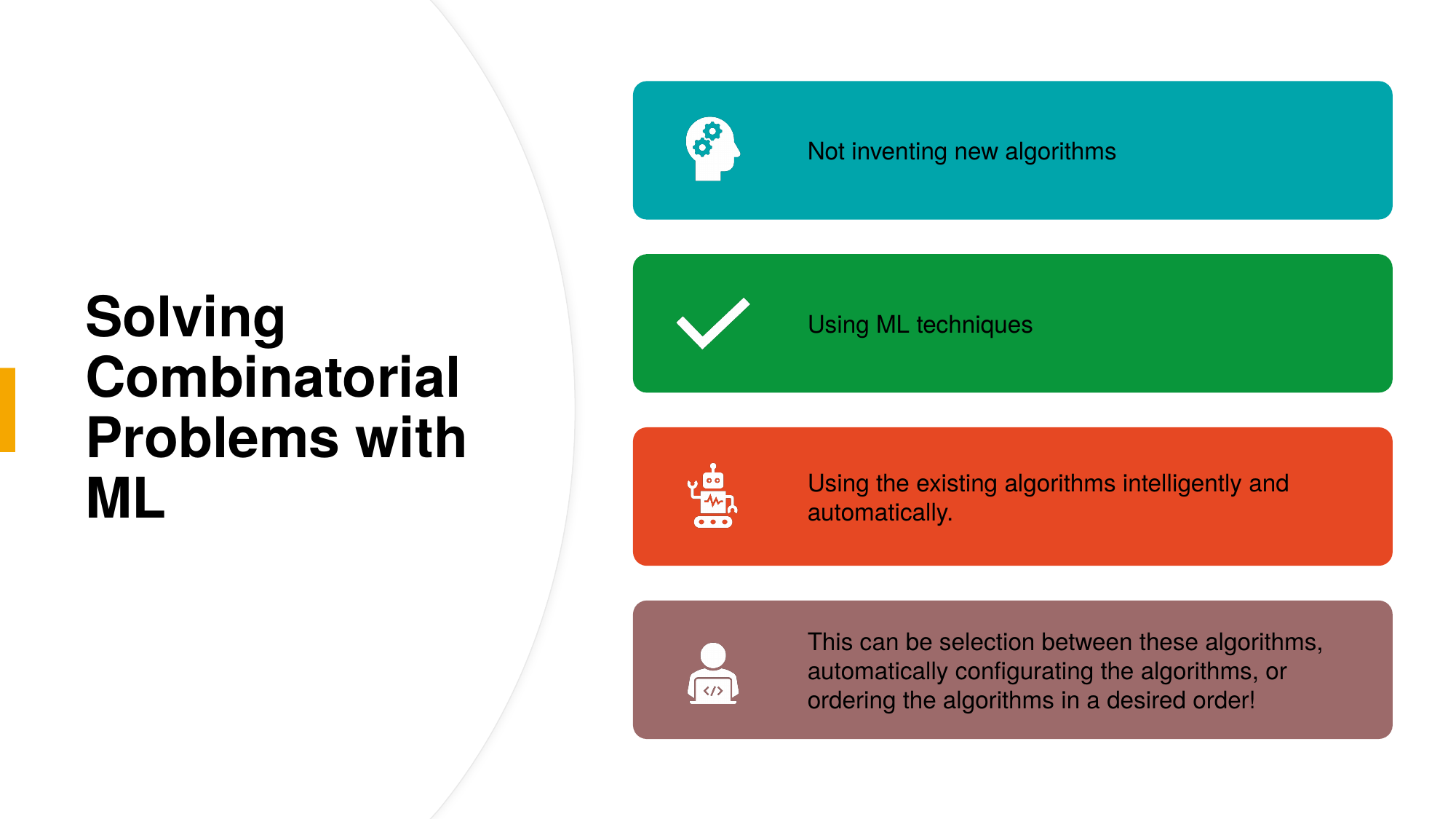

Not inventing new algorithms
Using ML techniques
Using the existing algorithms intelligently and automatically.
This can be selection between these algorithms, automatically configurating the algorithms, or ordering the algorithms in a desired order!
# Solving Combinatorial Problems with ML